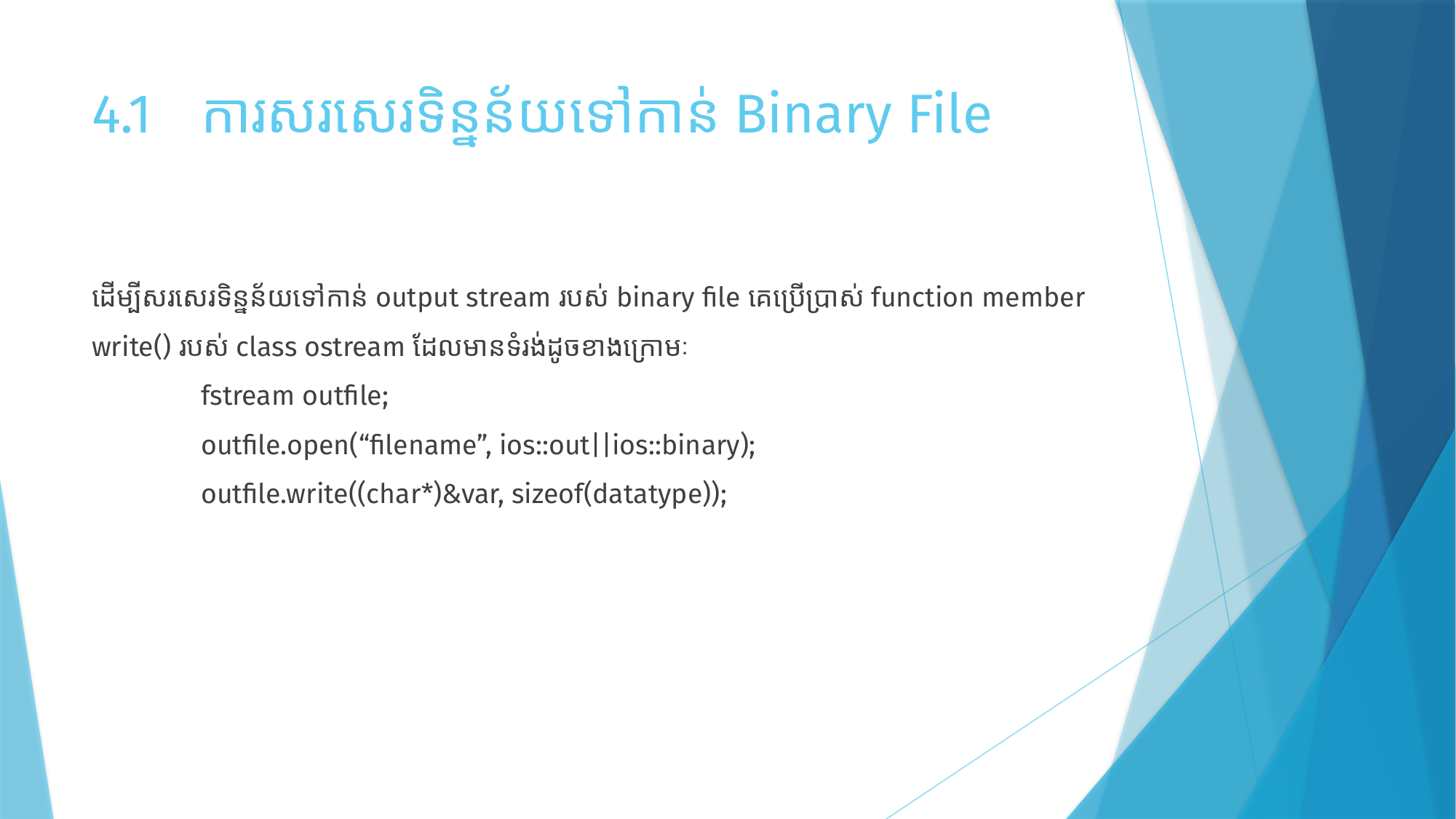

# 4.1	ការសរសេរទិន្នន័យទៅកាន់ Binary File
ដើម្បីសរសេរទិន្នន័យទៅកាន់ output stream របស់ binary file គេប្រើប្រាស់ function member write() របស់​ class ostream ដែលមានទំរង់ដូចខាងក្រោមៈ
	fstream outfile;
	outfile.open(“filename”, ios::out||ios::binary);
	outfile.write((char*)&var, sizeof(datatype));